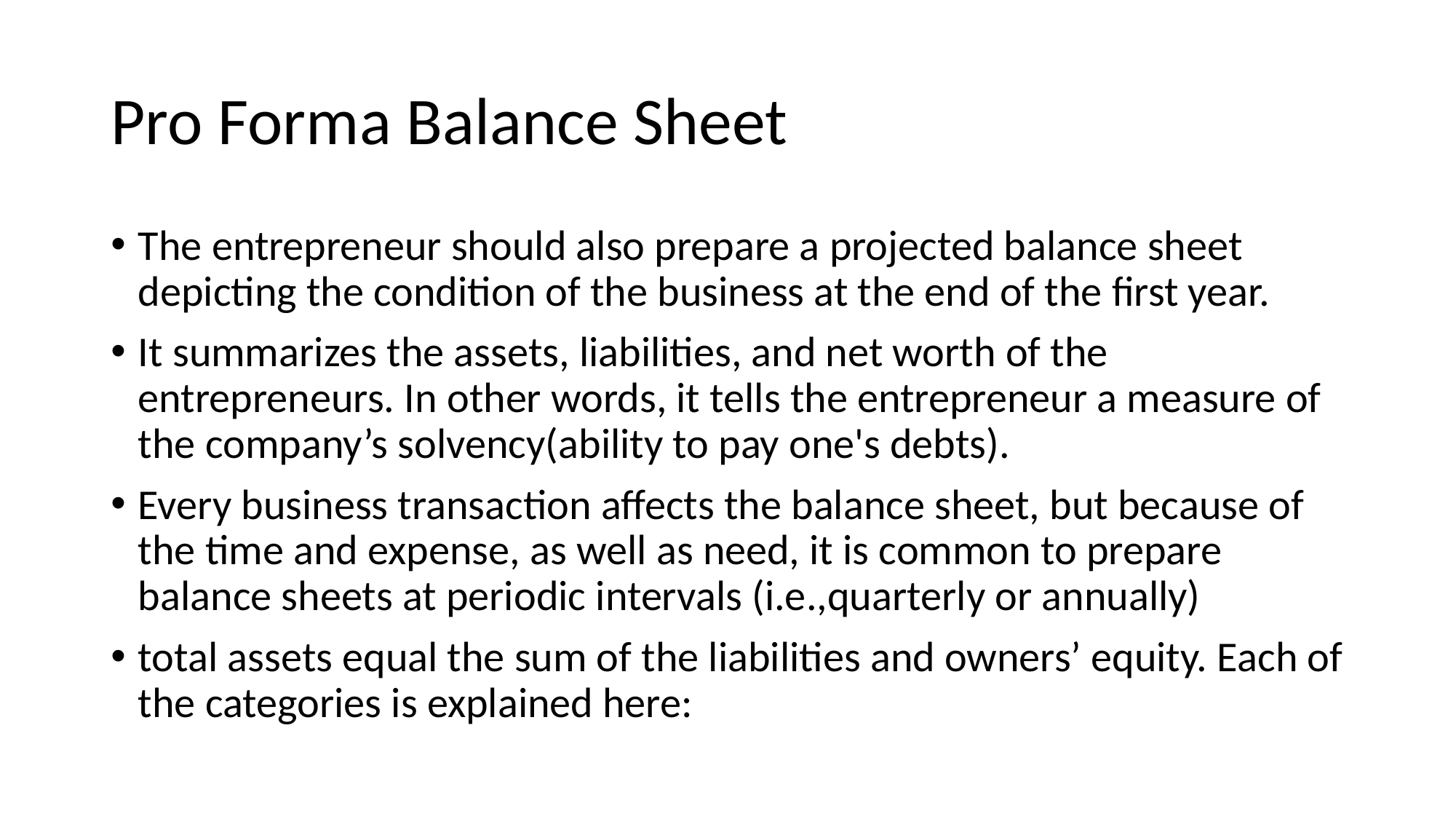

# Pro Forma Balance Sheet
The entrepreneur should also prepare a projected balance sheet depicting the condition of the business at the end of the first year.
It summarizes the assets, liabilities, and net worth of the entrepreneurs. In other words, it tells the entrepreneur a measure of the company’s solvency(ability to pay one's debts).
Every business transaction affects the balance sheet, but because of the time and expense, as well as need, it is common to prepare balance sheets at periodic intervals (i.e.,quarterly or annually)
total assets equal the sum of the liabilities and owners’ equity. Each of the categories is explained here: